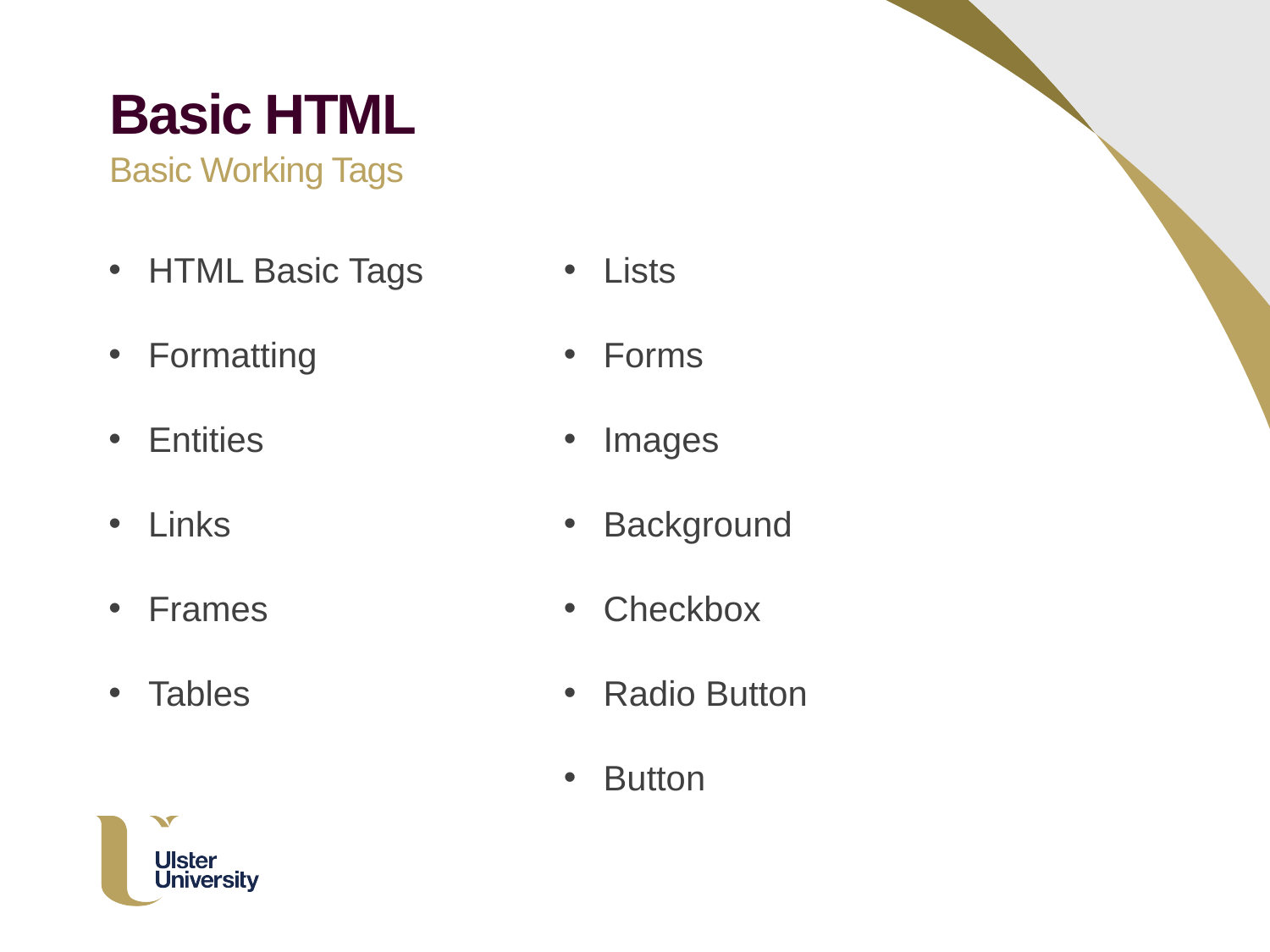

Basic HTML
Basic Working Tags
HTML Basic Tags

Formatting

Entities

Links

Frames

Tables
Lists

Forms

Images

Background

Checkbox

Radio Button

Button